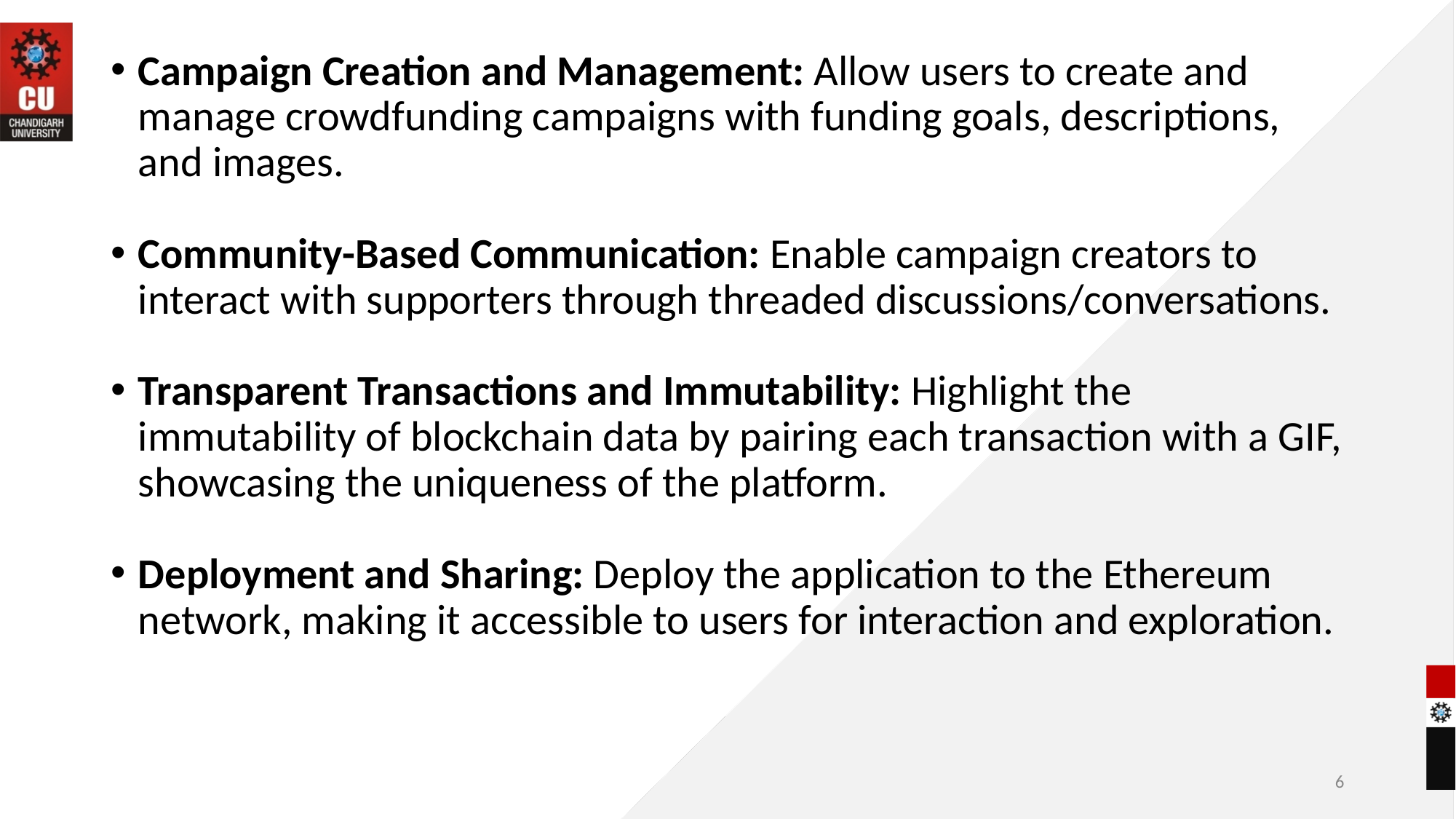

Campaign Creation and Management: Allow users to create and manage crowdfunding campaigns with funding goals, descriptions, and images.

Community-Based Communication: Enable campaign creators to interact with supporters through threaded discussions/conversations.

Transparent Transactions and Immutability: Highlight the immutability of blockchain data by pairing each transaction with a GIF, showcasing the uniqueness of the platform.

Deployment and Sharing: Deploy the application to the Ethereum network, making it accessible to users for interaction and exploration.
6